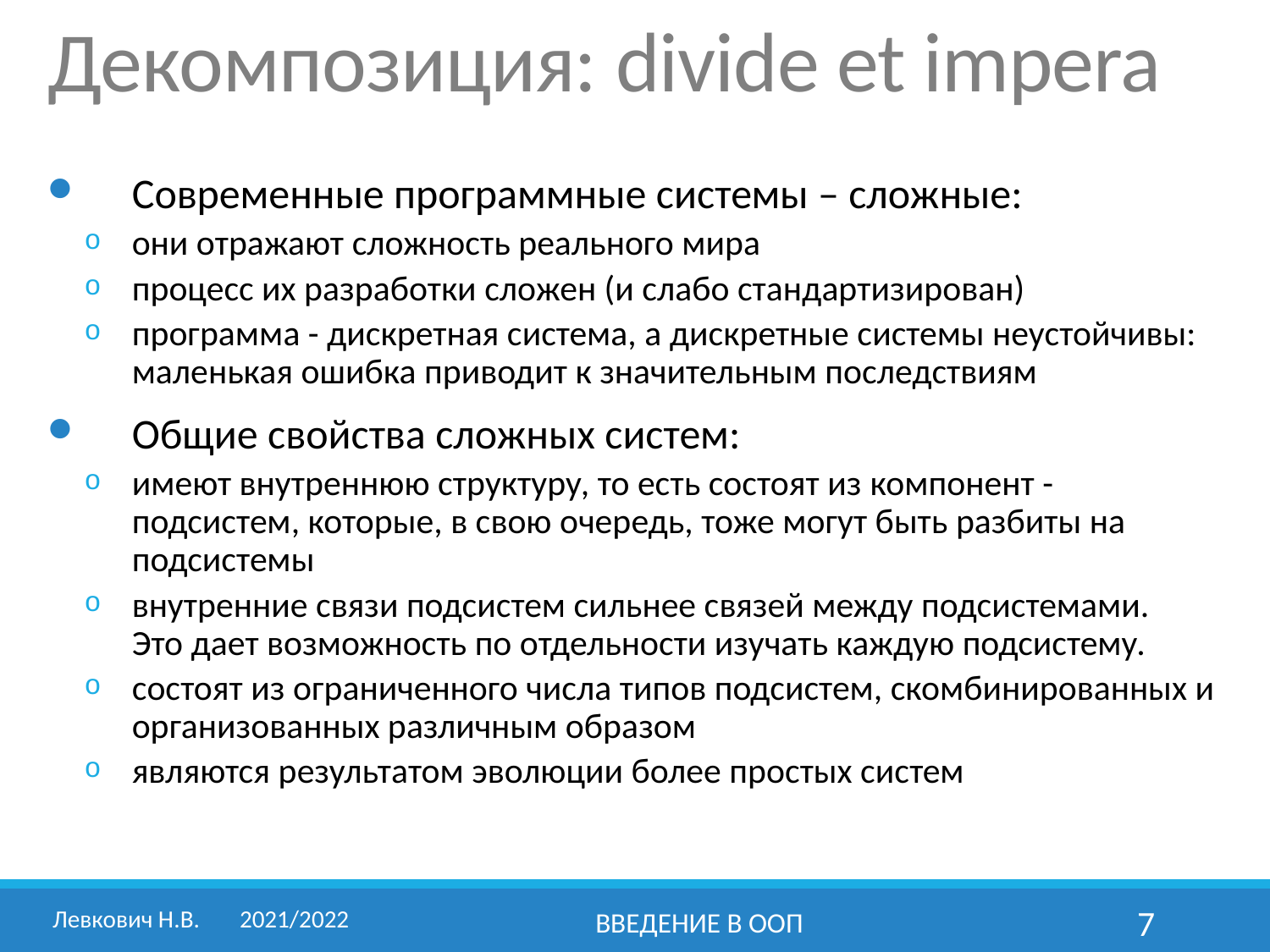

# Декомпозиция: divide et impera
	Современные программные системы – сложные:
они отражают сложность реального мира
процесс их разработки сложен (и слабо стандартизирован)
программа - дискретная система, а дискретные системы неустойчивы: маленькая ошибка приводит к значительным последствиям
	Общие свойства сложных систем:
имеют внутреннюю структуру, то есть состоят из компонент - подсистем, которые, в свою очередь, тоже могут быть разбиты на подсистемы
внутренние связи подсистем сильнее связей между подсистемами.
Это дает возможность по отдельности изучать каждую подсистему.
состоят из ограниченного числа типов подсистем, скомбинированных и организованных различным образом
являются результатом эволюции более простых систем
Левкович Н.В.	2021/2022
Введение в ООП
7